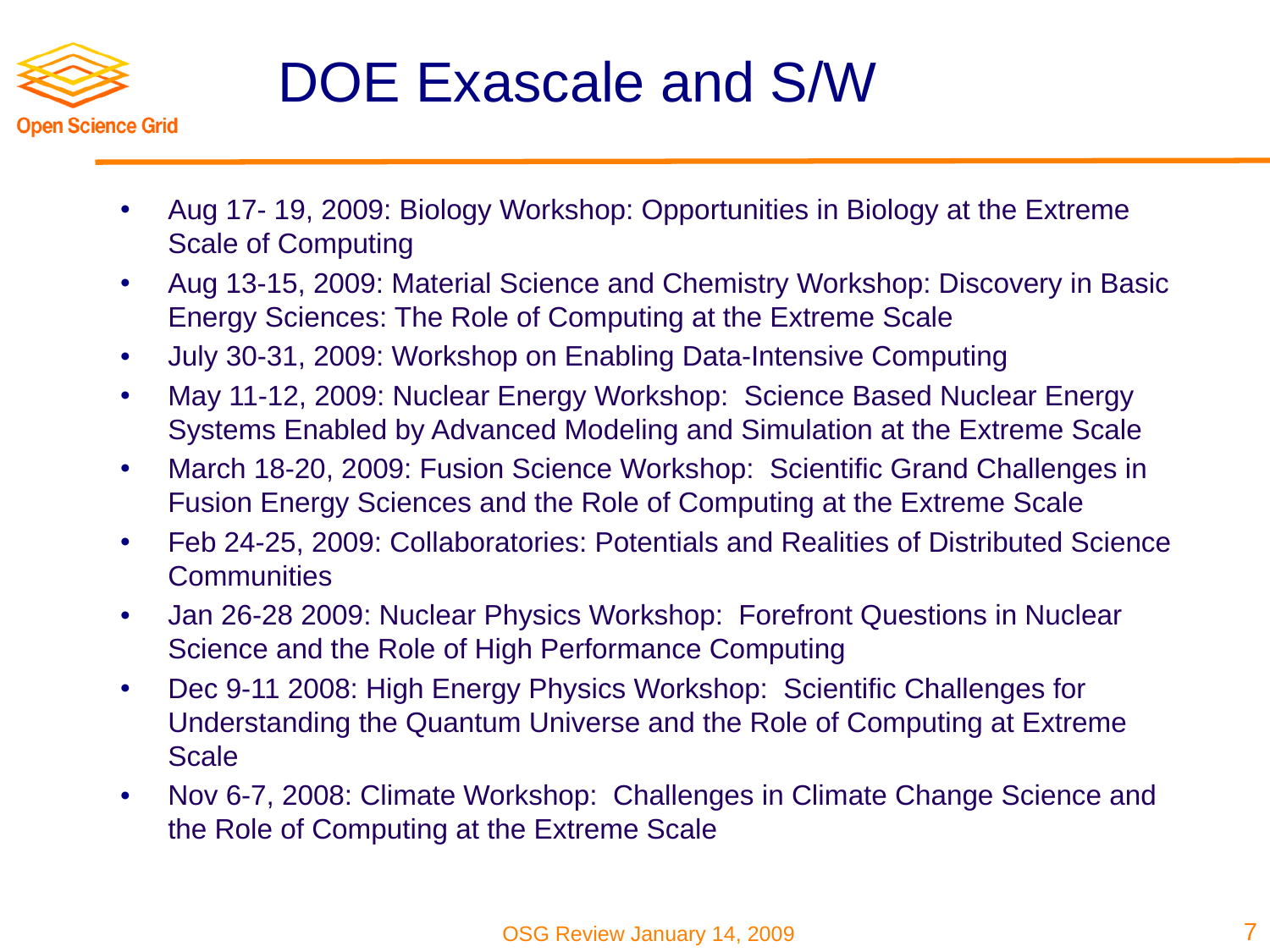

# DOE Exascale and S/W
Aug 17- 19, 2009: Biology Workshop: Opportunities in Biology at the Extreme Scale of Computing
Aug 13-15, 2009: Material Science and Chemistry Workshop: Discovery in Basic Energy Sciences: The Role of Computing at the Extreme Scale
July 30-31, 2009: Workshop on Enabling Data-Intensive Computing
May 11-12, 2009: Nuclear Energy Workshop:  Science Based Nuclear Energy Systems Enabled by Advanced Modeling and Simulation at the Extreme Scale
March 18-20, 2009: Fusion Science Workshop:  Scientific Grand Challenges in Fusion Energy Sciences and the Role of Computing at the Extreme Scale
Feb 24-25, 2009: Collaboratories: Potentials and Realities of Distributed Science Communities
Jan 26-28 2009: Nuclear Physics Workshop:  Forefront Questions in Nuclear Science and the Role of High Performance Computing
Dec 9-11 2008: High Energy Physics Workshop:  Scientific Challenges for Understanding the Quantum Universe and the Role of Computing at Extreme Scale
Nov 6-7, 2008: Climate Workshop:  Challenges in Climate Change Science and the Role of Computing at the Extreme Scale
7